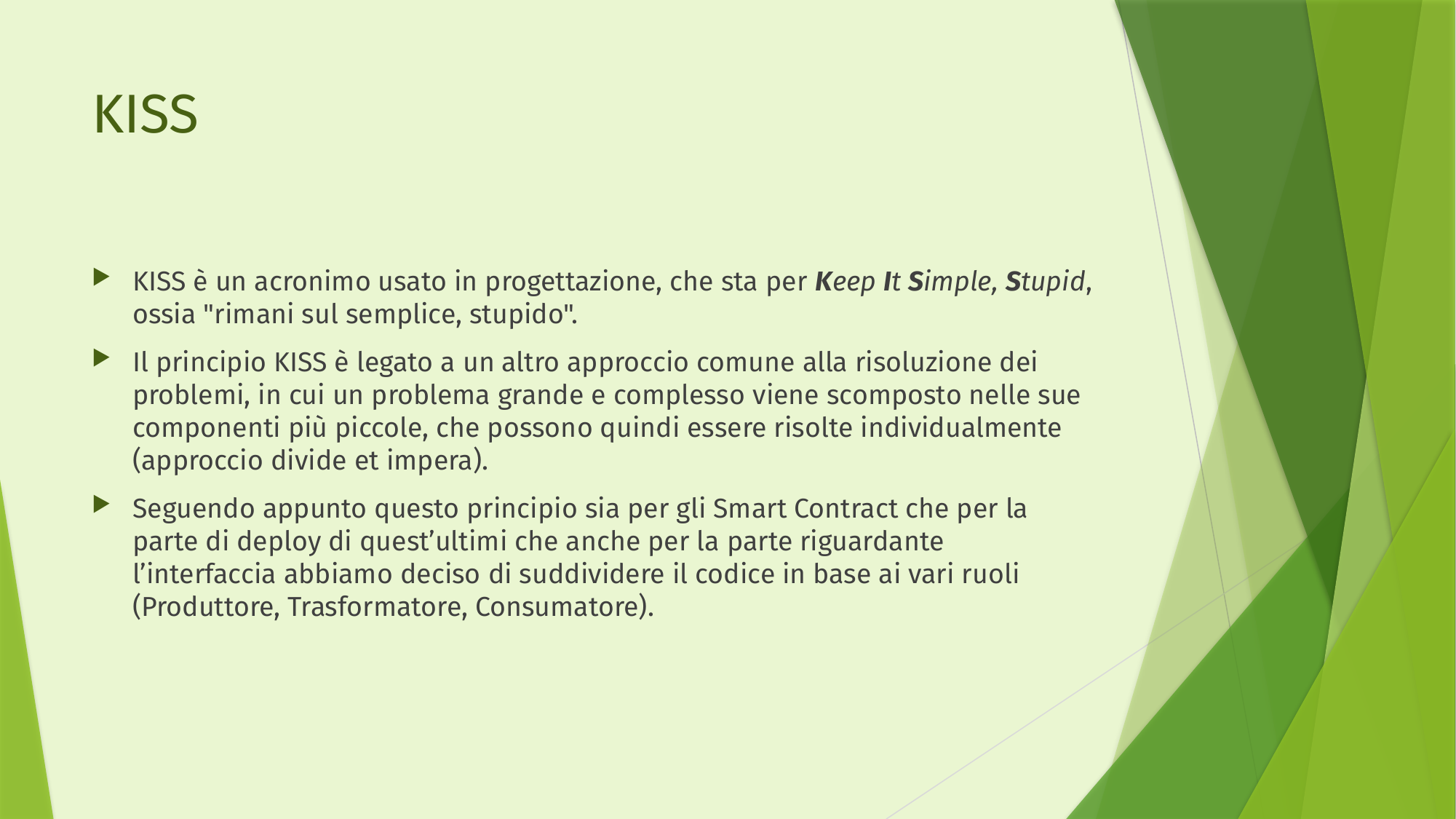

# KISS
KISS è un acronimo usato in progettazione, che sta per Keep It Simple, Stupid, ossia "rimani sul semplice, stupido".
Il principio KISS è legato a un altro approccio comune alla risoluzione dei problemi, in cui un problema grande e complesso viene scomposto nelle sue componenti più piccole, che possono quindi essere risolte individualmente (approccio divide et impera).
Seguendo appunto questo principio sia per gli Smart Contract che per la parte di deploy di quest’ultimi che anche per la parte riguardante l’interfaccia abbiamo deciso di suddividere il codice in base ai vari ruoli (Produttore, Trasformatore, Consumatore).